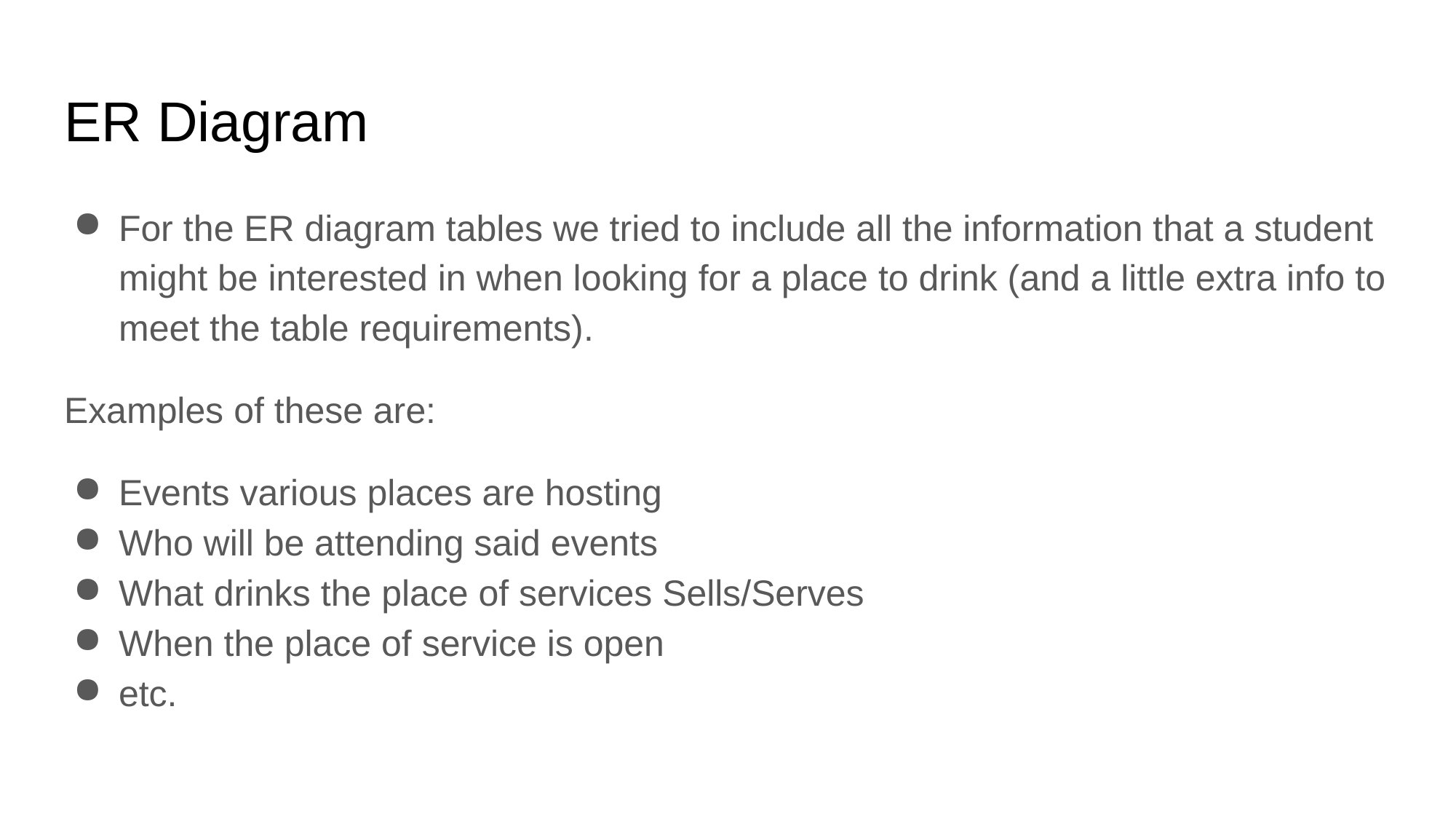

# ER Diagram
For the ER diagram tables we tried to include all the information that a student might be interested in when looking for a place to drink (and a little extra info to meet the table requirements).
Examples of these are:
Events various places are hosting
Who will be attending said events
What drinks the place of services Sells/Serves
When the place of service is open
etc.